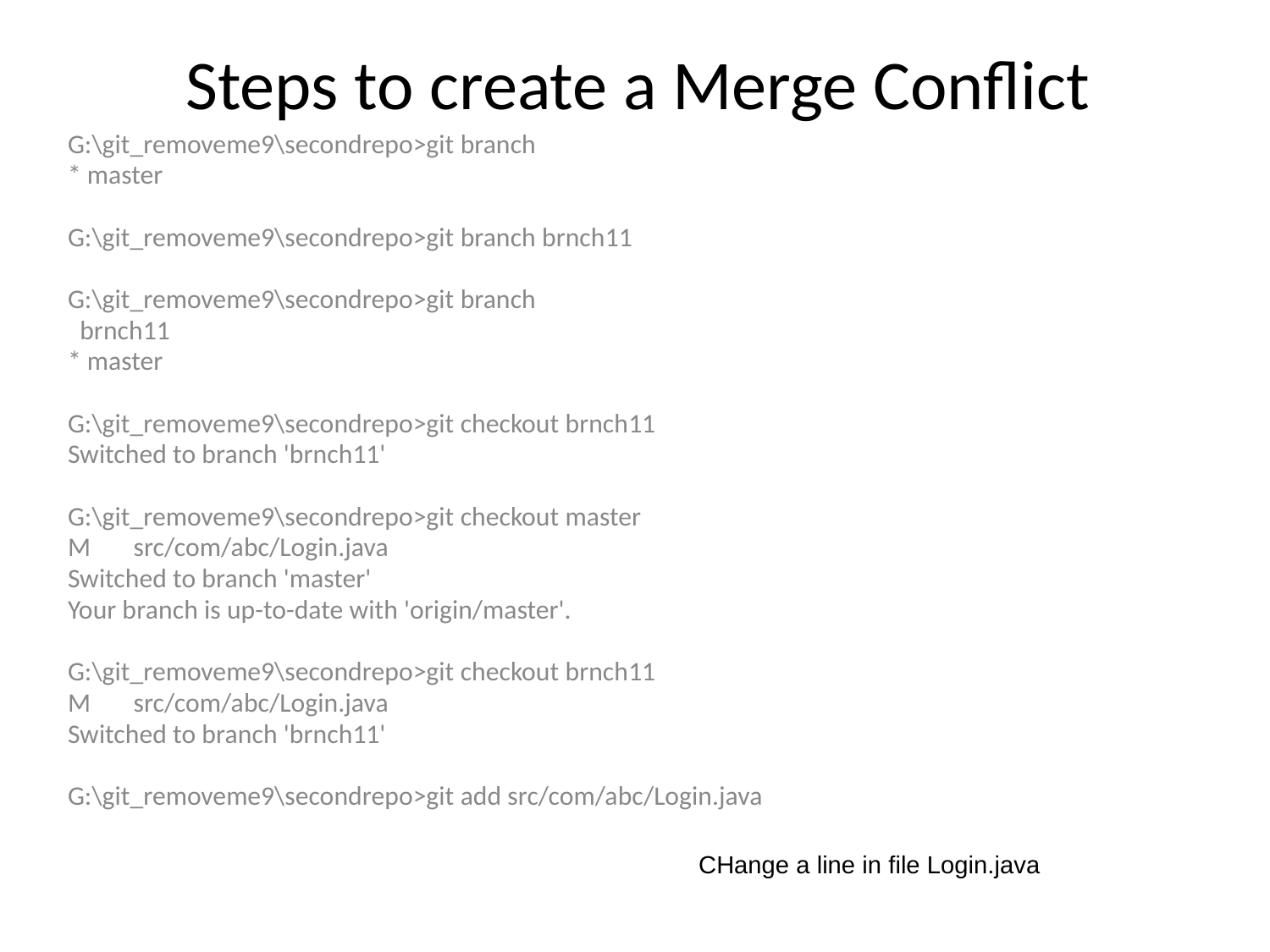

# Steps to create a Merge Conflict
G:\git_removeme9\secondrepo>git branch
* master

G:\git_removeme9\secondrepo>git branch brnch11

G:\git_removeme9\secondrepo>git branch
  brnch11
* master

G:\git_removeme9\secondrepo>git checkout brnch11
Switched to branch 'brnch11'

G:\git_removeme9\secondrepo>git checkout master
M       src/com/abc/Login.java
Switched to branch 'master'
Your branch is up-to-date with 'origin/master'.

G:\git_removeme9\secondrepo>git checkout brnch11
M       src/com/abc/Login.java
Switched to branch 'brnch11'

G:\git_removeme9\secondrepo>git add src/com/abc/Login.java

CHange a line in file Login.java